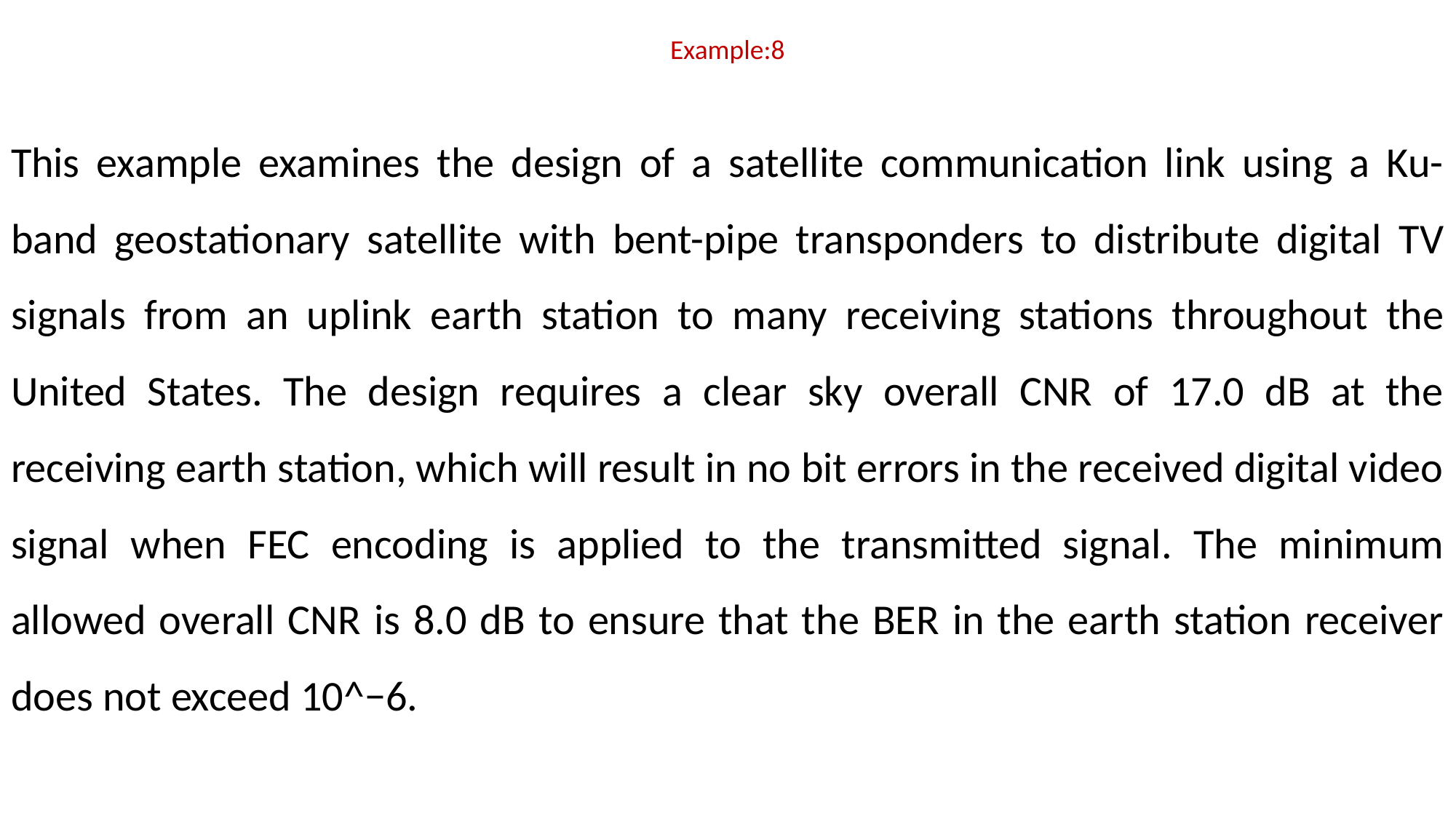

# Example:8
This example examines the design of a satellite communication link using a Ku-band geostationary satellite with bent-pipe transponders to distribute digital TV signals from an uplink earth station to many receiving stations throughout the United States. The design requires a clear sky overall CNR of 17.0 dB at the receiving earth station, which will result in no bit errors in the received digital video signal when FEC encoding is applied to the transmitted signal. The minimum allowed overall CNR is 8.0 dB to ensure that the BER in the earth station receiver does not exceed 10^−6.